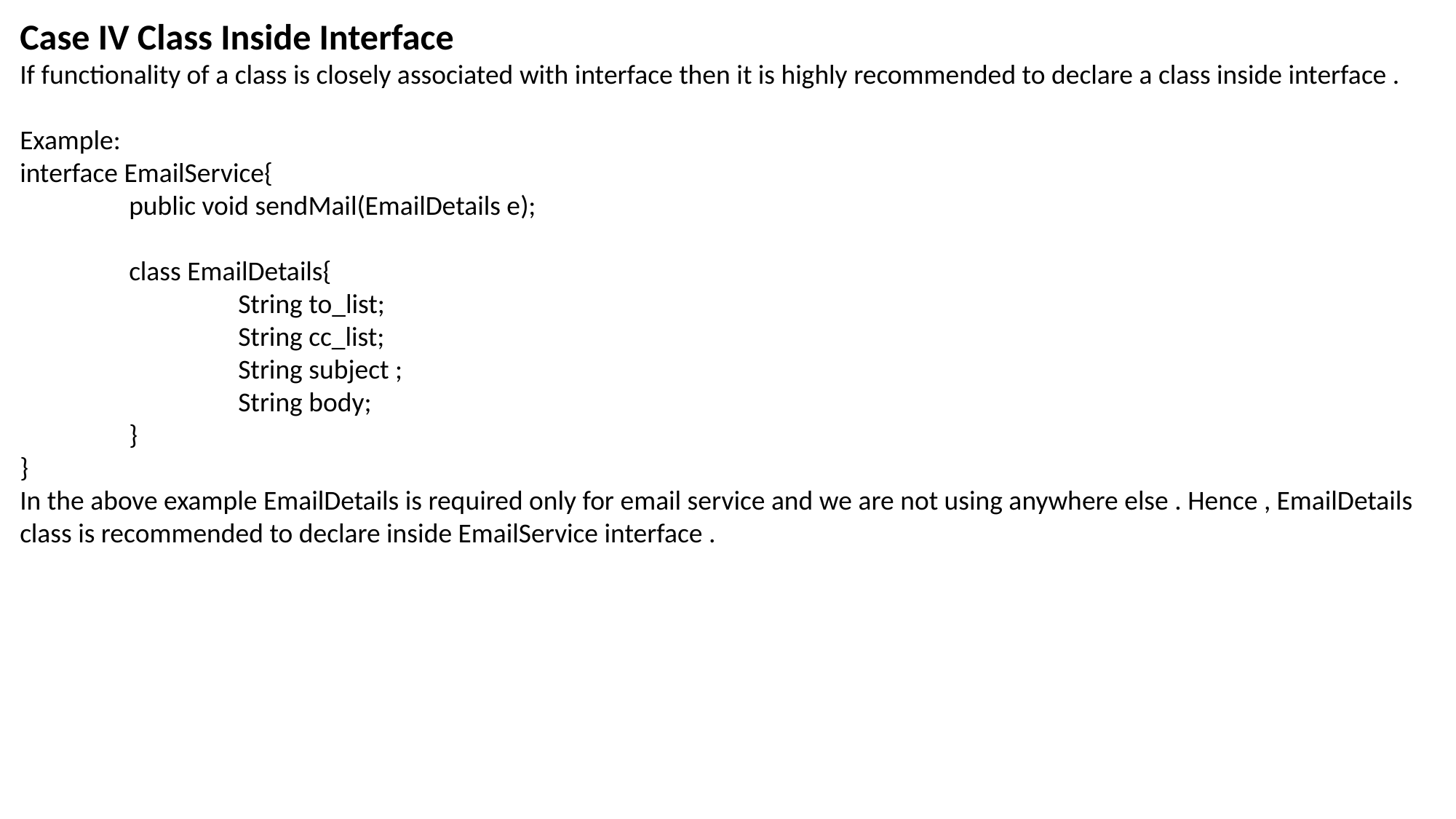

Case IV Class Inside Interface
If functionality of a class is closely associated with interface then it is highly recommended to declare a class inside interface .

Example:
interface EmailService{
	public void sendMail(EmailDetails e);

	class EmailDetails{
		String to_list;
		String cc_list;
		String subject ;
		String body;
	}
}
In the above example EmailDetails is required only for email service and we are not using anywhere else . Hence , EmailDetails class is recommended to declare inside EmailService interface .